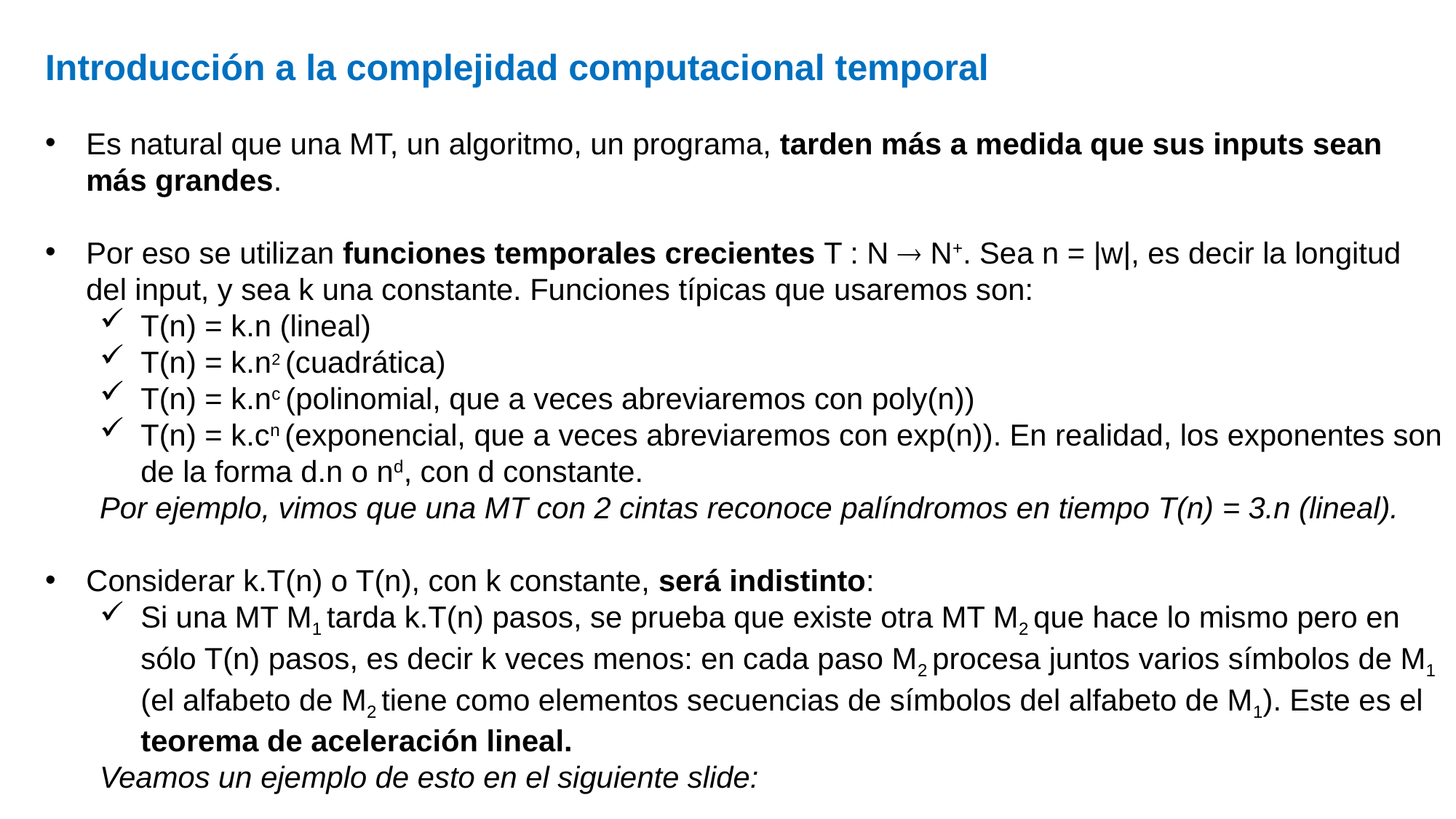

Introducción a la complejidad computacional temporal

Es natural que una MT, un algoritmo, un programa, tarden más a medida que sus inputs sean más grandes.

Por eso se utilizan funciones temporales crecientes T : N → N+. Sea n = |w|, es decir la longitud del input, y sea k una constante. Funciones típicas que usaremos son:
T(n) = k.n (lineal)
T(n) = k.n2 (cuadrática)
T(n) = k.nc (polinomial, que a veces abreviaremos con poly(n))
T(n) = k.cn (exponencial, que a veces abreviaremos con exp(n)). En realidad, los exponentes son de la forma d.n o nd, con d constante.
Por ejemplo, vimos que una MT con 2 cintas reconoce palíndromos en tiempo T(n) = 3.n (lineal).

Considerar k.T(n) o T(n), con k constante, será indistinto:
Si una MT M1 tarda k.T(n) pasos, se prueba que existe otra MT M2 que hace lo mismo pero en sólo T(n) pasos, es decir k veces menos: en cada paso M2 procesa juntos varios símbolos de M1 (el alfabeto de M2 tiene como elementos secuencias de símbolos del alfabeto de M1). Este es el  teorema de aceleración lineal.
Veamos un ejemplo de esto en el siguiente slide: